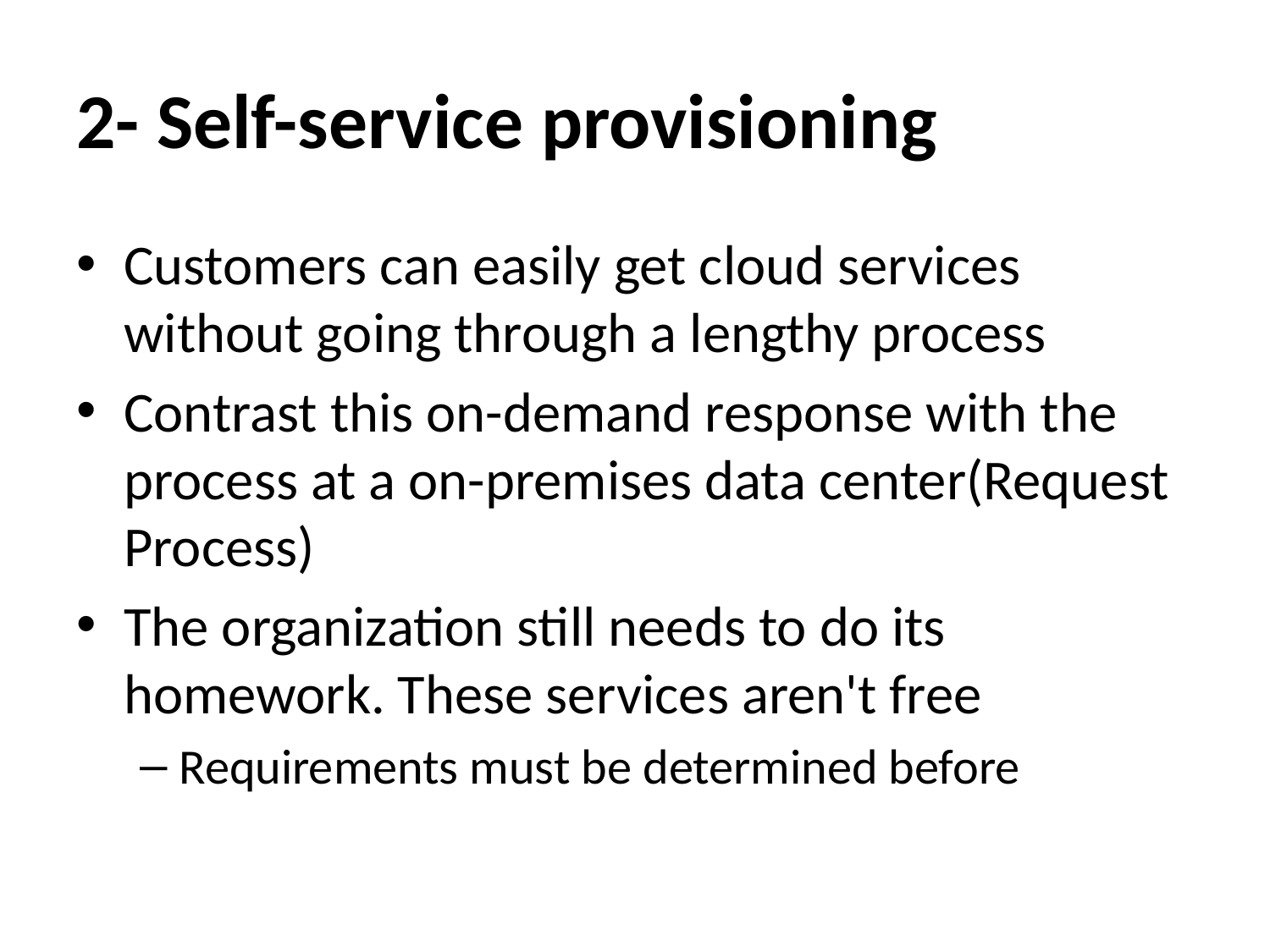

# 2- Self-service provisioning
Customers can easily get cloud services without going through a lengthy process
Contrast this on-demand response with the process at a on-premises data center(Request Process)
The organization still needs to do its homework. These services aren't free
Requirements must be determined before